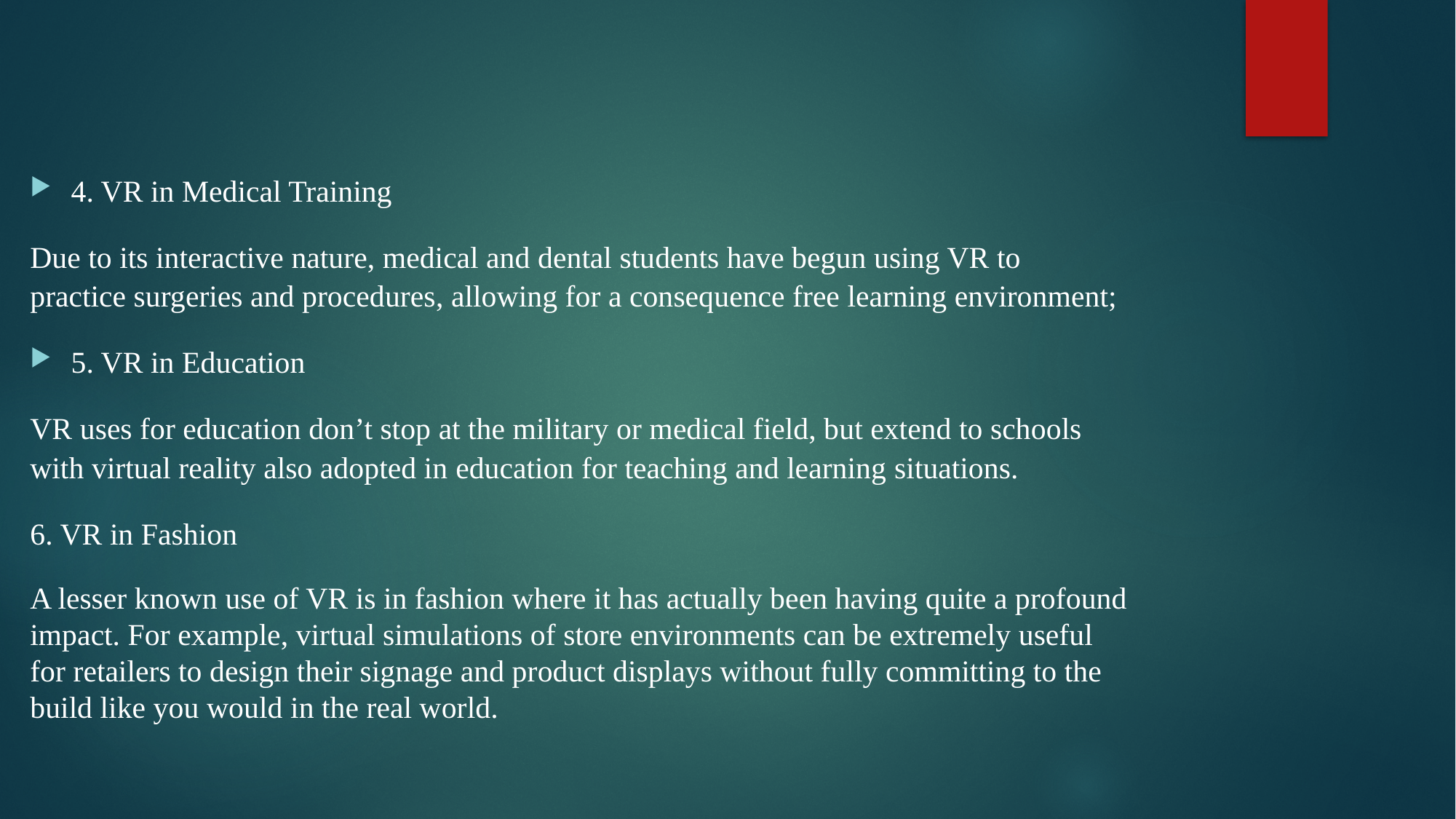

#
4. VR in Medical Training
Due to its interactive nature, medical and dental students have begun using VR to practice surgeries and procedures, allowing for a consequence free learning environment;
5. VR in Education
VR uses for education don’t stop at the military or medical field, but extend to schools with virtual reality also adopted in education for teaching and learning situations.
6. VR in Fashion
A lesser known use of VR is in fashion where it has actually been having quite a profound impact. For example, virtual simulations of store environments can be extremely useful for retailers to design their signage and product displays without fully committing to the build like you would in the real world.